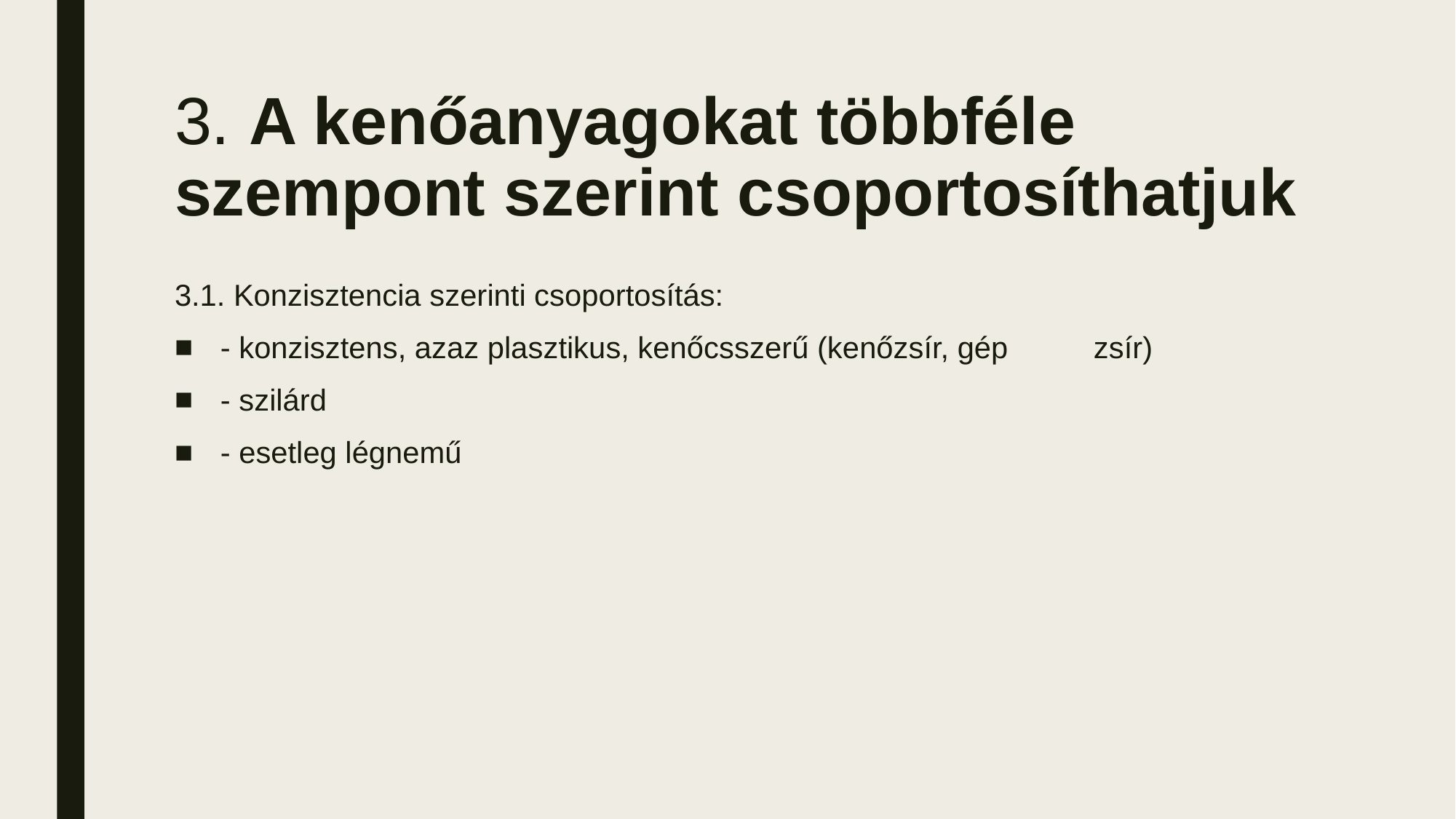

# 3. A kenőanyagokat többféle szempont szerint csoportosíthatjuk
3.1. Konzisztencia szerinti csoportosítás:
- konzisztens, azaz plasztikus, kenőcsszerű (kenőzsír, gép	zsír)
- szilárd
- esetleg légnemű